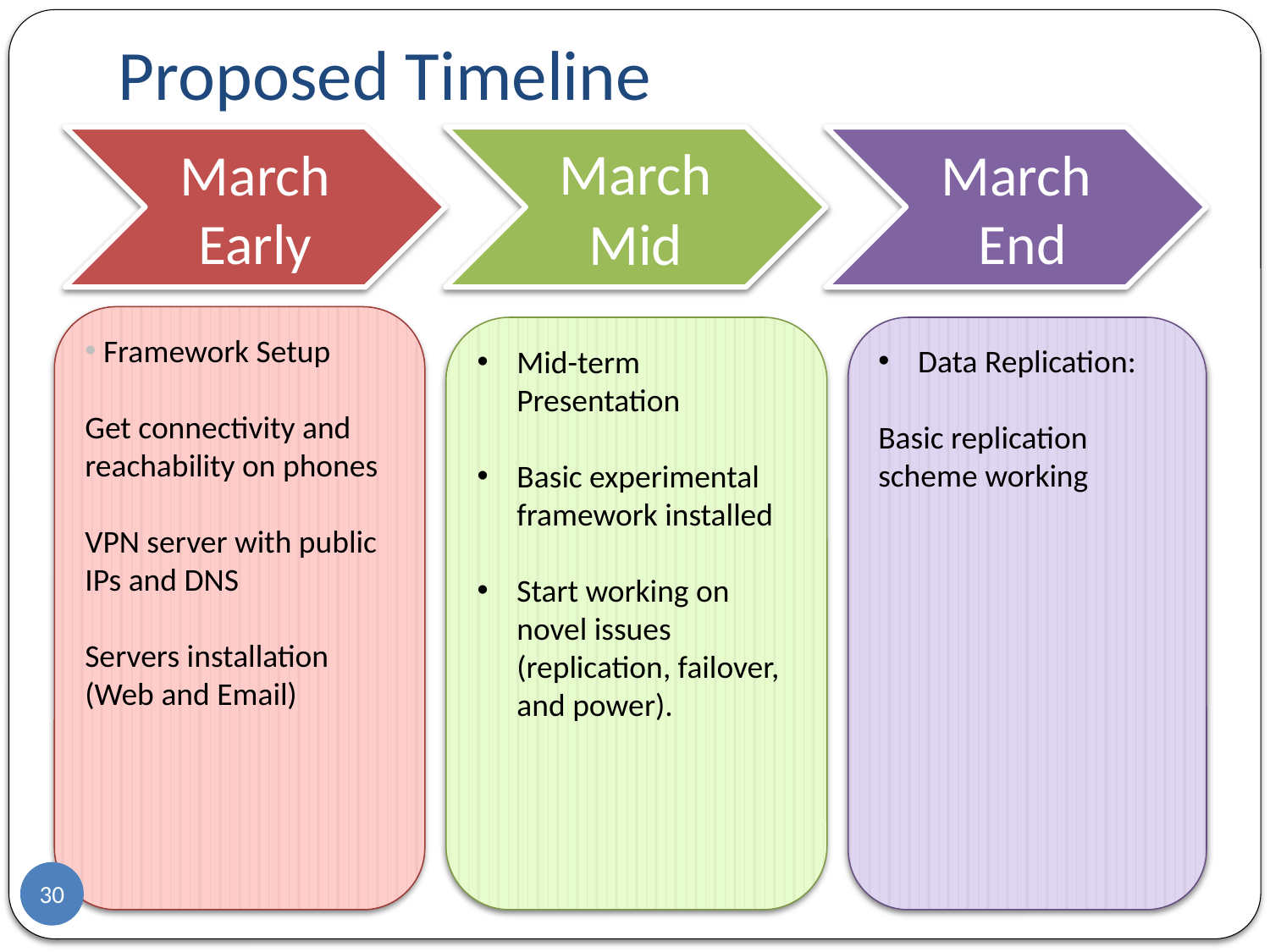

Proposed Timeline
March
Early
March
Mid
March
 End
 Framework Setup

Get connectivity and reachability on phones

VPN server with public IPs and DNS

Servers installation (Web and Email)

Mid-term Presentation

Basic experimental framework installed

Start working on novel issues (replication, failover, and power).
Data Replication:

Basic replication scheme working

30